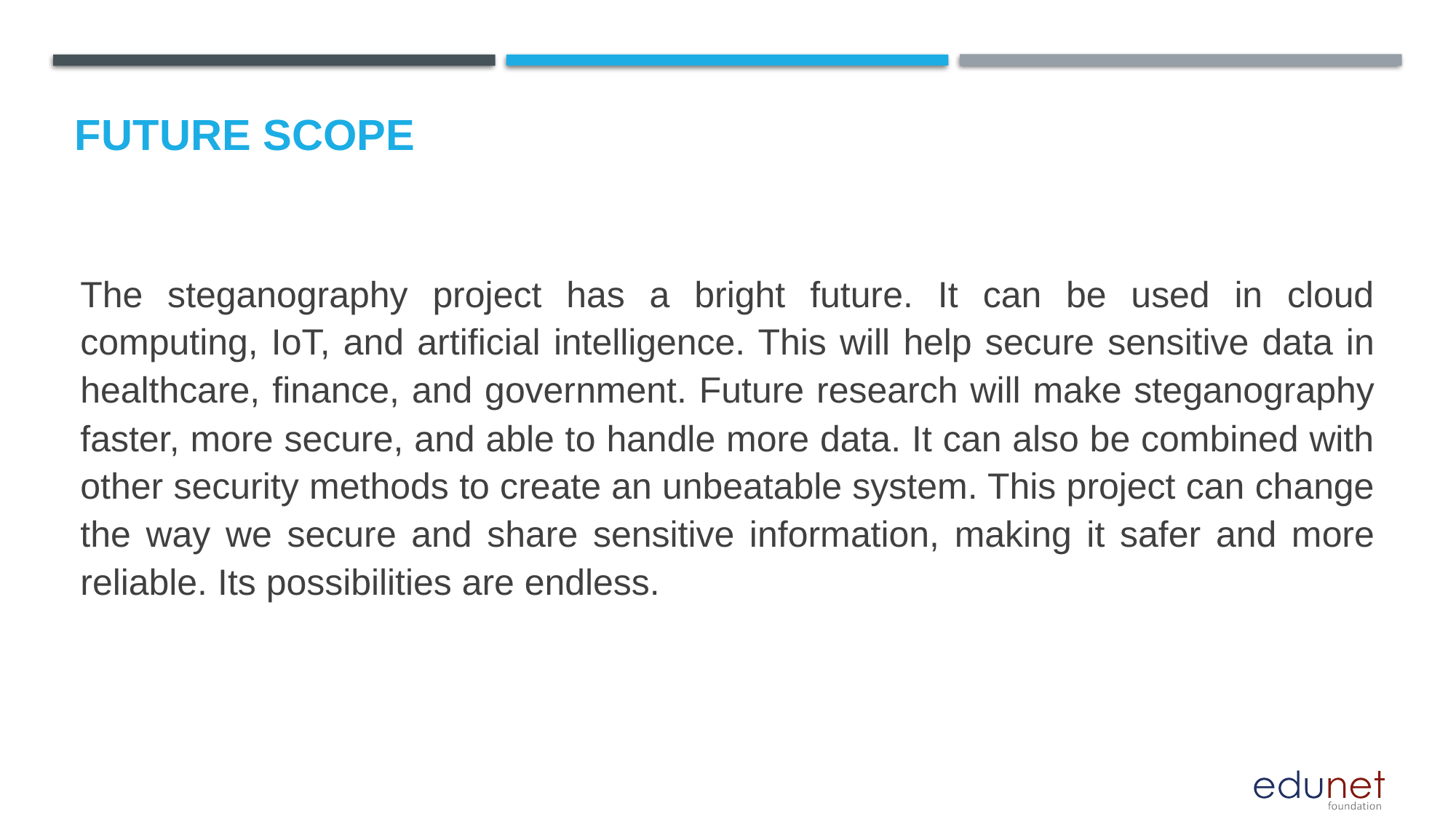

Future scope
The steganography project has a bright future. It can be used in cloud computing, IoT, and artificial intelligence. This will help secure sensitive data in healthcare, finance, and government. Future research will make steganography faster, more secure, and able to handle more data. It can also be combined with other security methods to create an unbeatable system. This project can change the way we secure and share sensitive information, making it safer and more reliable. Its possibilities are endless.